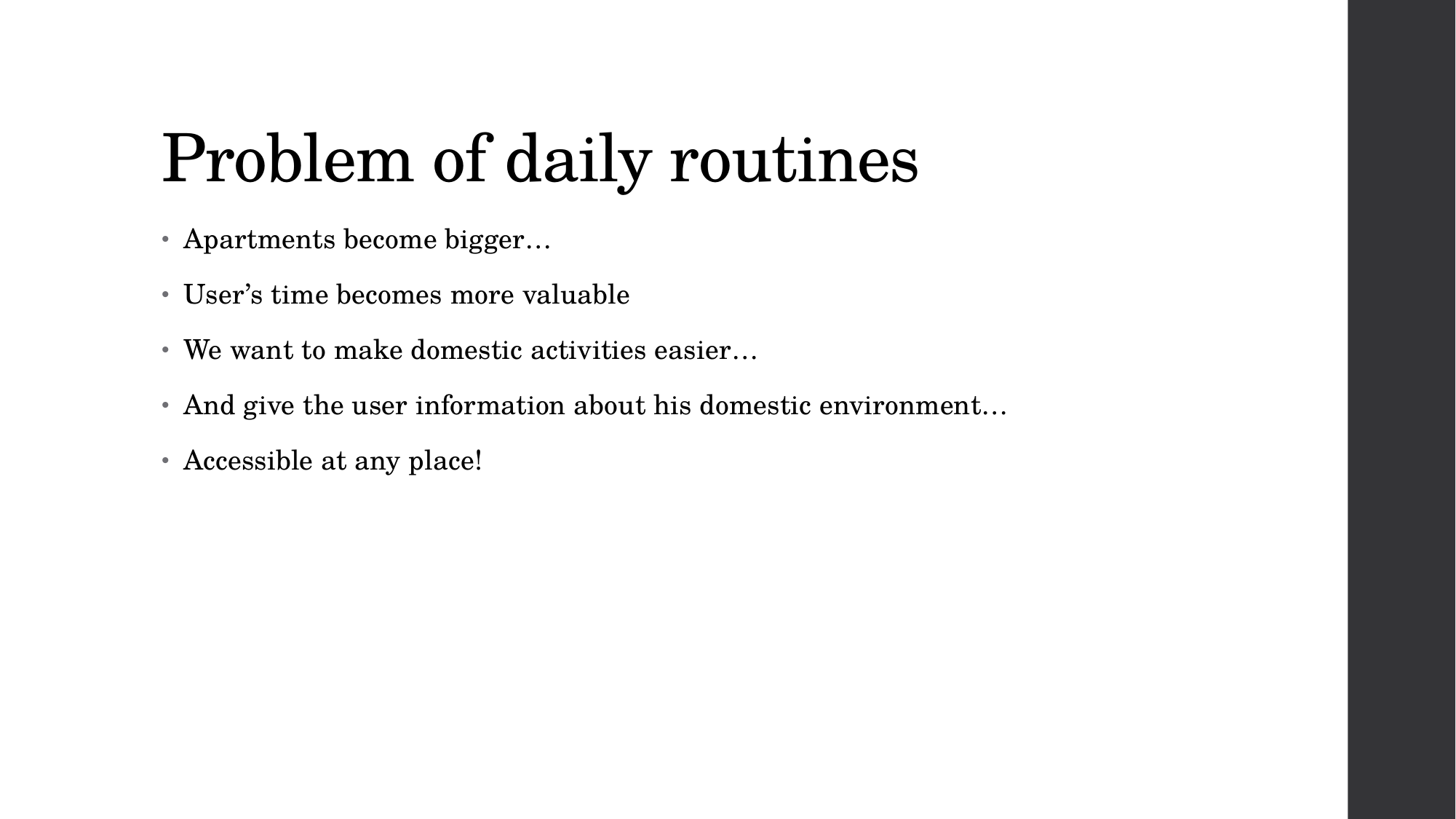

# Problem of daily routines
Apartments become bigger…
User’s time becomes more valuable
We want to make domestic activities easier…
And give the user information about his domestic environment…
Accessible at any place!